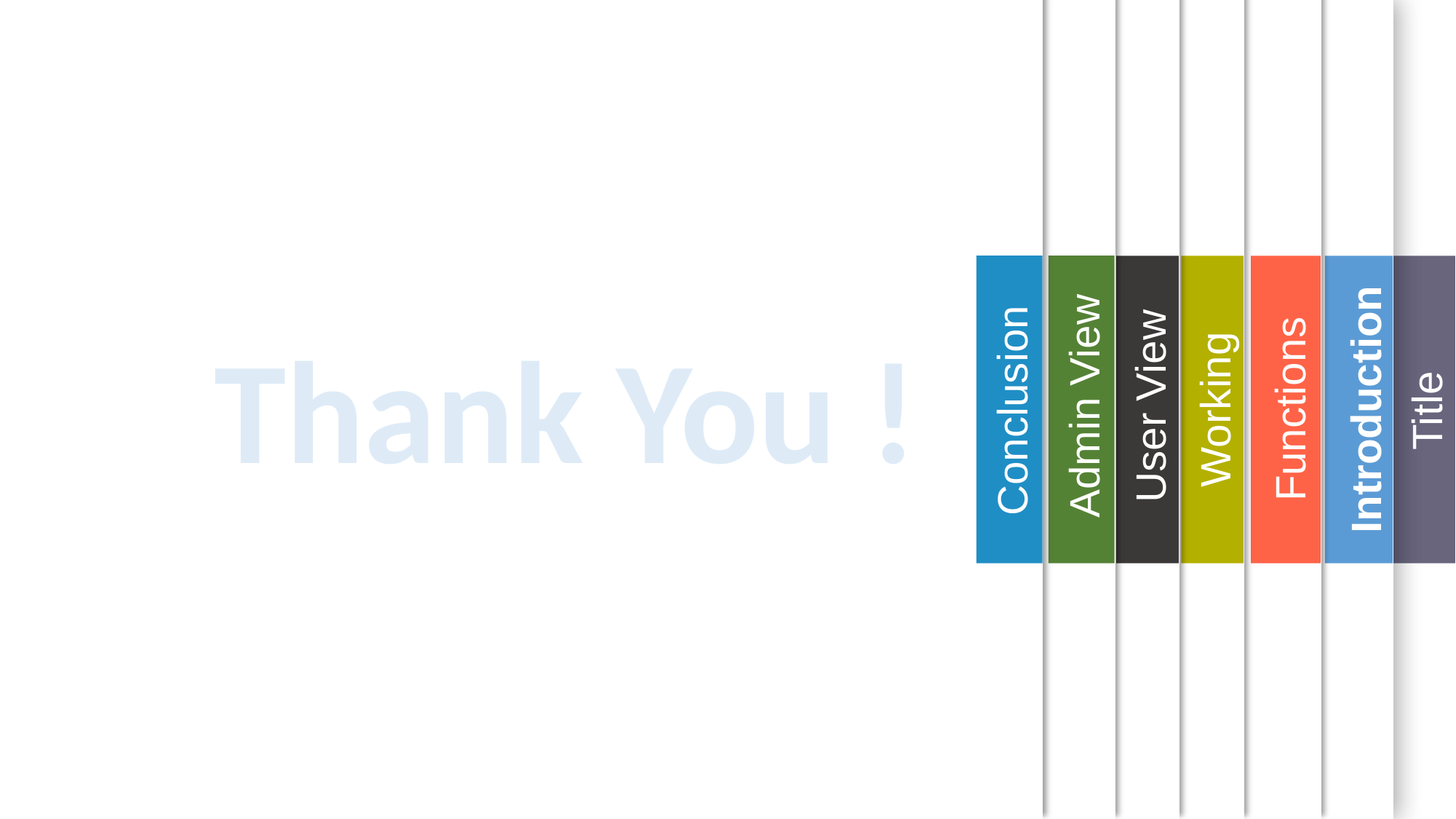

Thank You !
Admin View
User View
Working
Functions
Introduction
Conclusion
Title